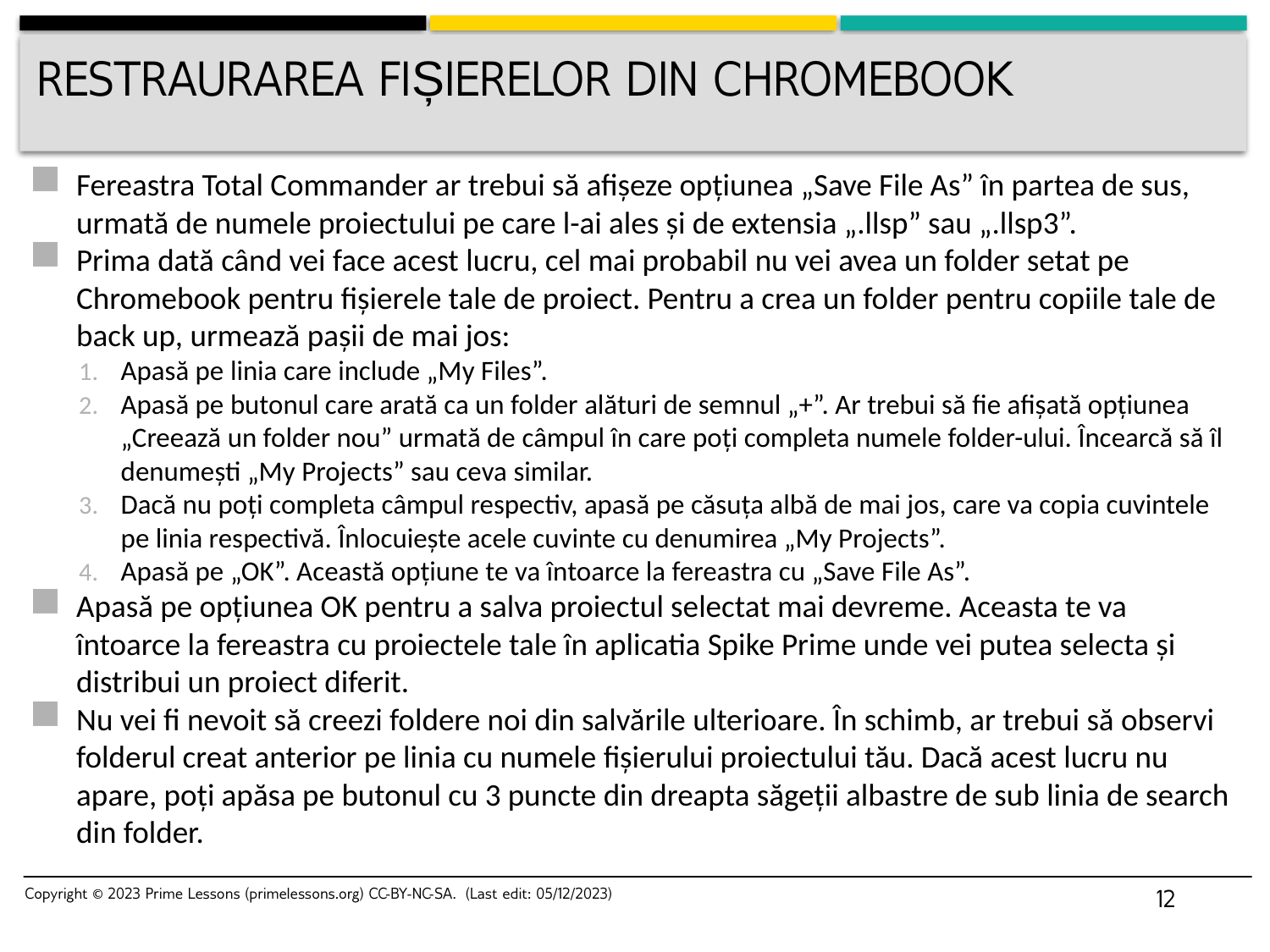

# Restraurarea fișierelor din chromebook
Fereastra Total Commander ar trebui să afișeze opțiunea „Save File As” în partea de sus, urmată de numele proiectului pe care l-ai ales și de extensia „.llsp” sau „.llsp3”.
Prima dată când vei face acest lucru, cel mai probabil nu vei avea un folder setat pe Chromebook pentru fișierele tale de proiect. Pentru a crea un folder pentru copiile tale de back up, urmează pașii de mai jos:
Apasă pe linia care include „My Files”.
Apasă pe butonul care arată ca un folder alături de semnul „+”. Ar trebui să fie afișată opțiunea „Creează un folder nou” urmată de câmpul în care poți completa numele folder-ului. Încearcă să îl denumești „My Projects” sau ceva similar.
Dacă nu poți completa câmpul respectiv, apasă pe căsuța albă de mai jos, care va copia cuvintele pe linia respectivă. Înlocuiește acele cuvinte cu denumirea „My Projects”.
Apasă pe „OK”. Această opțiune te va întoarce la fereastra cu „Save File As”.
Apasă pe opțiunea OK pentru a salva proiectul selectat mai devreme. Aceasta te va întoarce la fereastra cu proiectele tale în aplicatia Spike Prime unde vei putea selecta și distribui un proiect diferit.
Nu vei fi nevoit să creezi foldere noi din salvările ulterioare. În schimb, ar trebui să observi folderul creat anterior pe linia cu numele fișierului proiectului tău. Dacă acest lucru nu apare, poți apăsa pe butonul cu 3 puncte din dreapta săgeții albastre de sub linia de search din folder.
12
Copyright © 2023 Prime Lessons (primelessons.org) CC-BY-NC-SA.  (Last edit: 05/12/2023)